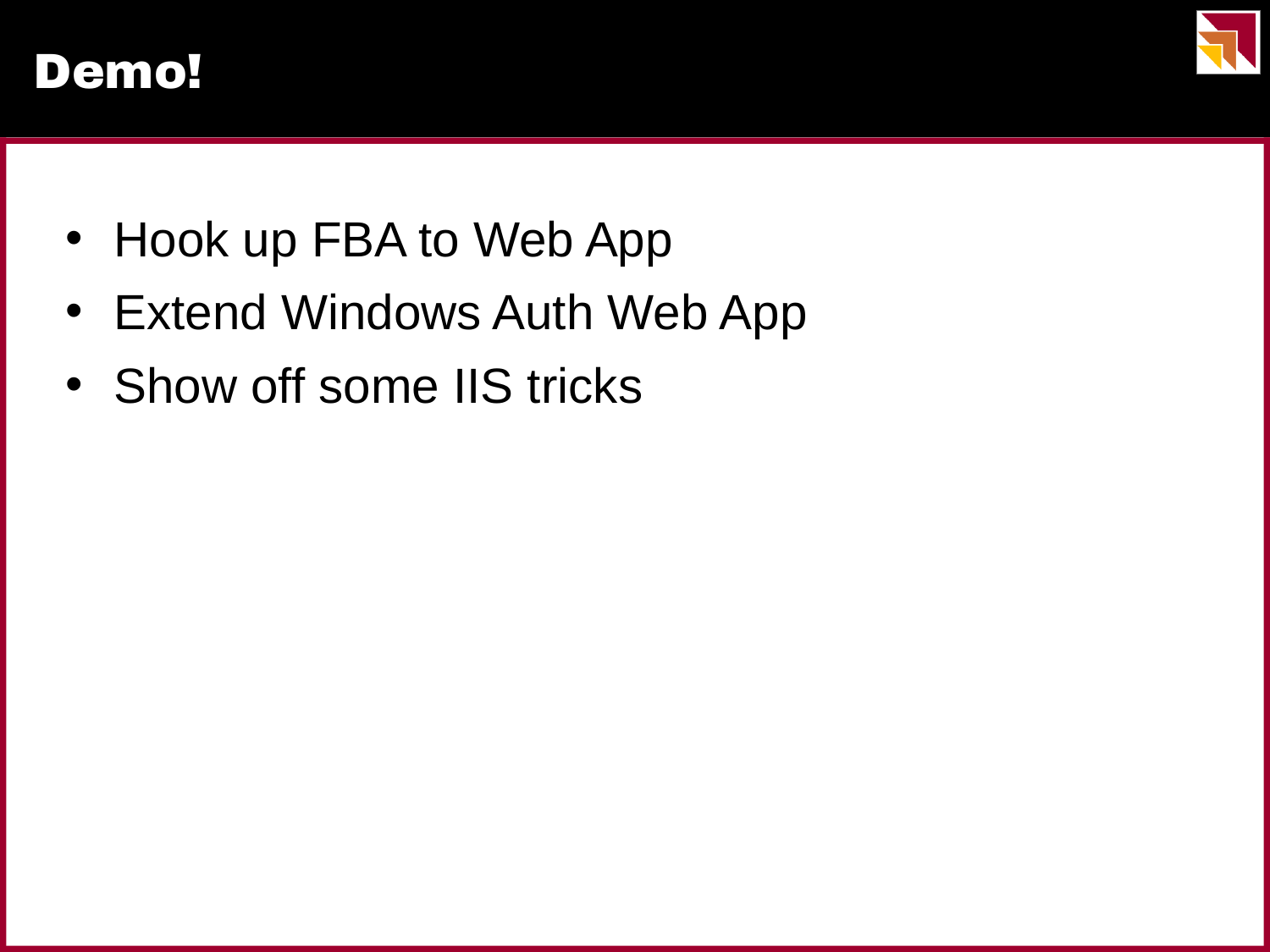

# Demo!
Hook up FBA to Web App
Extend Windows Auth Web App
Show off some IIS tricks